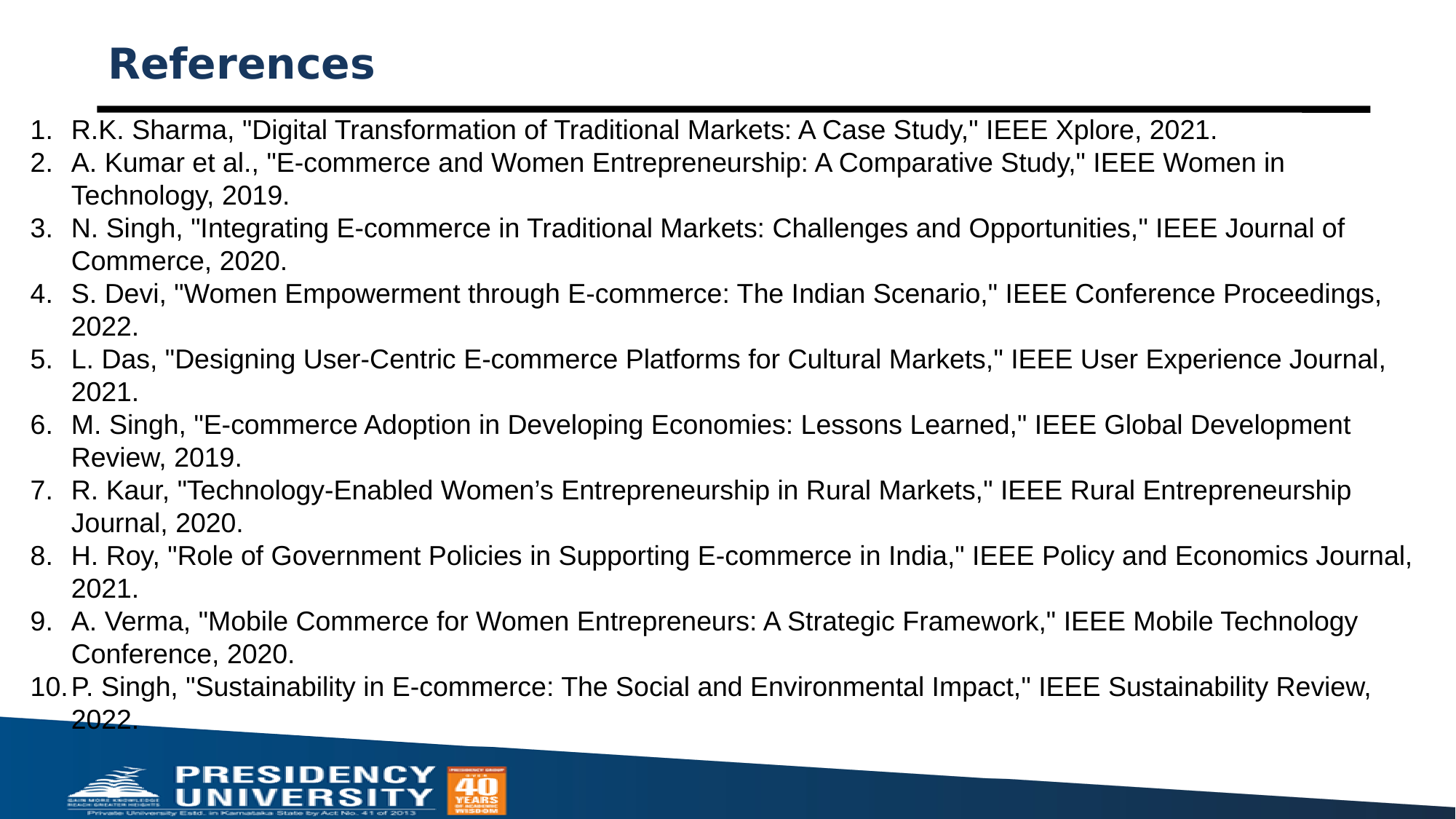

# References

R.K. Sharma, "Digital Transformation of Traditional Markets: A Case Study," IEEE Xplore, 2021.
A. Kumar et al., "E-commerce and Women Entrepreneurship: A Comparative Study," IEEE Women in Technology, 2019.
N. Singh, "Integrating E-commerce in Traditional Markets: Challenges and Opportunities," IEEE Journal of Commerce, 2020.
S. Devi, "Women Empowerment through E-commerce: The Indian Scenario," IEEE Conference Proceedings, 2022.
L. Das, "Designing User-Centric E-commerce Platforms for Cultural Markets," IEEE User Experience Journal, 2021.
M. Singh, "E-commerce Adoption in Developing Economies: Lessons Learned," IEEE Global Development Review, 2019.
R. Kaur, "Technology-Enabled Women’s Entrepreneurship in Rural Markets," IEEE Rural Entrepreneurship Journal, 2020.
H. Roy, "Role of Government Policies in Supporting E-commerce in India," IEEE Policy and Economics Journal, 2021.
A. Verma, "Mobile Commerce for Women Entrepreneurs: A Strategic Framework," IEEE Mobile Technology Conference, 2020.
P. Singh, "Sustainability in E-commerce: The Social and Environmental Impact," IEEE Sustainability Review, 2022.